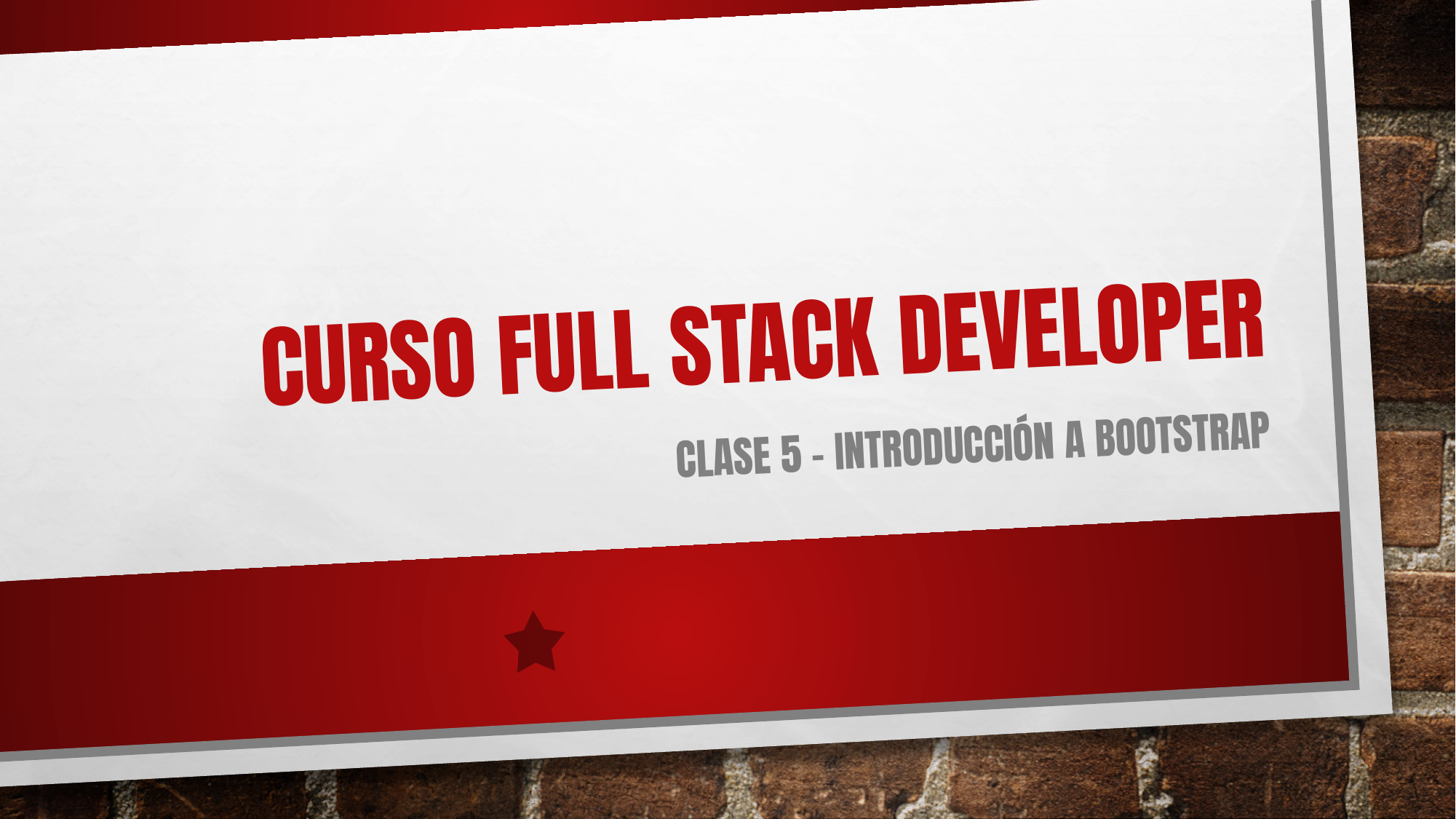

# Curso full stack developer
Clase 5 – Introducción a bootstrap